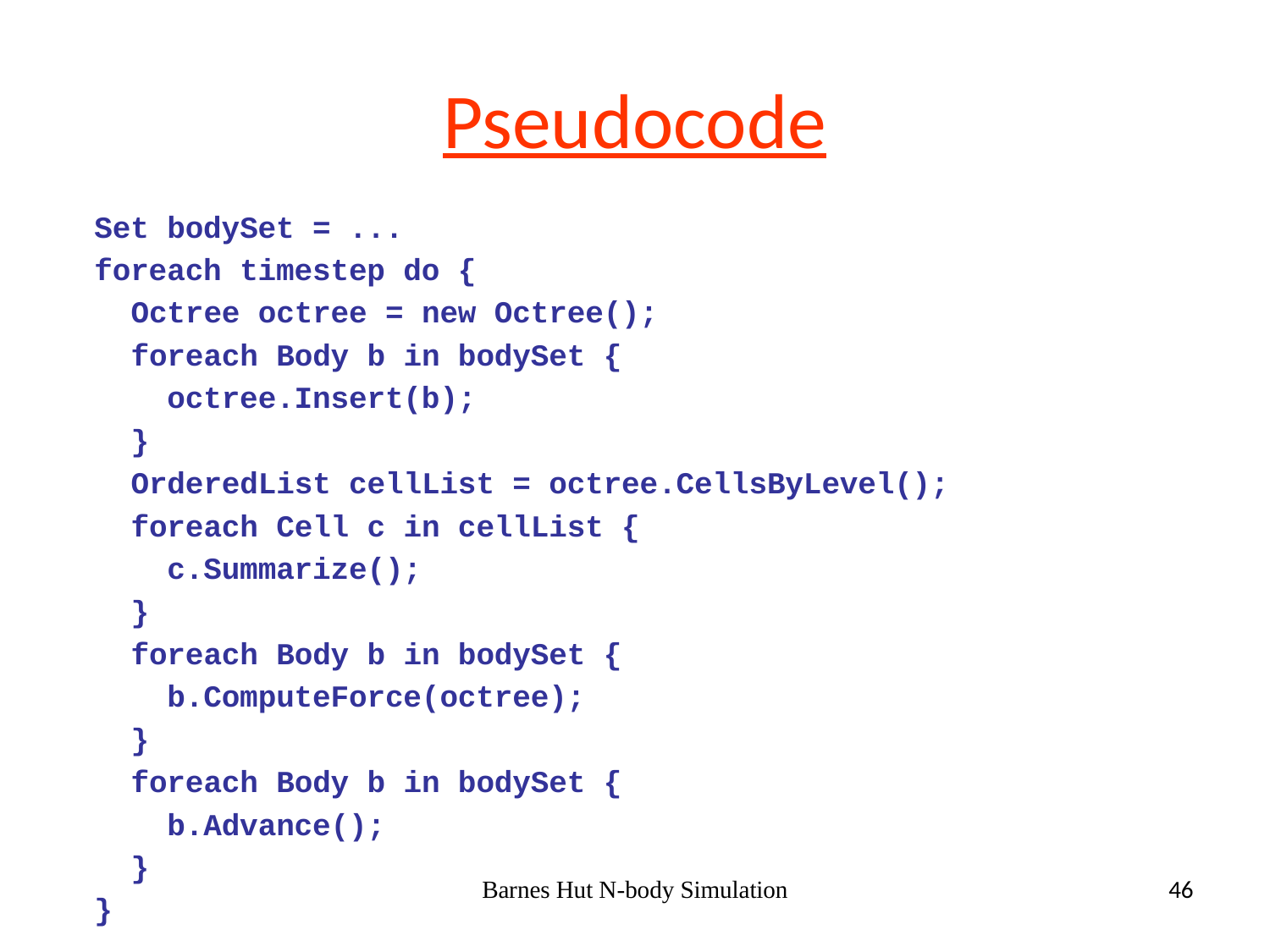

# Pseudocode
 Set bodySet = ...
 foreach timestep do {
   Octree octree = new Octree();
   foreach Body b in bodySet {
     octree.Insert(b);
   }
   OrderedList cellList = octree.CellsByLevel();
   foreach Cell c in cellList {
     c.Summarize();
   }
   foreach Body b in bodySet {
     b.ComputeForce(octree);
   }
   foreach Body b in bodySet {
     b.Advance();
   }
 }
Barnes Hut N-body Simulation
46